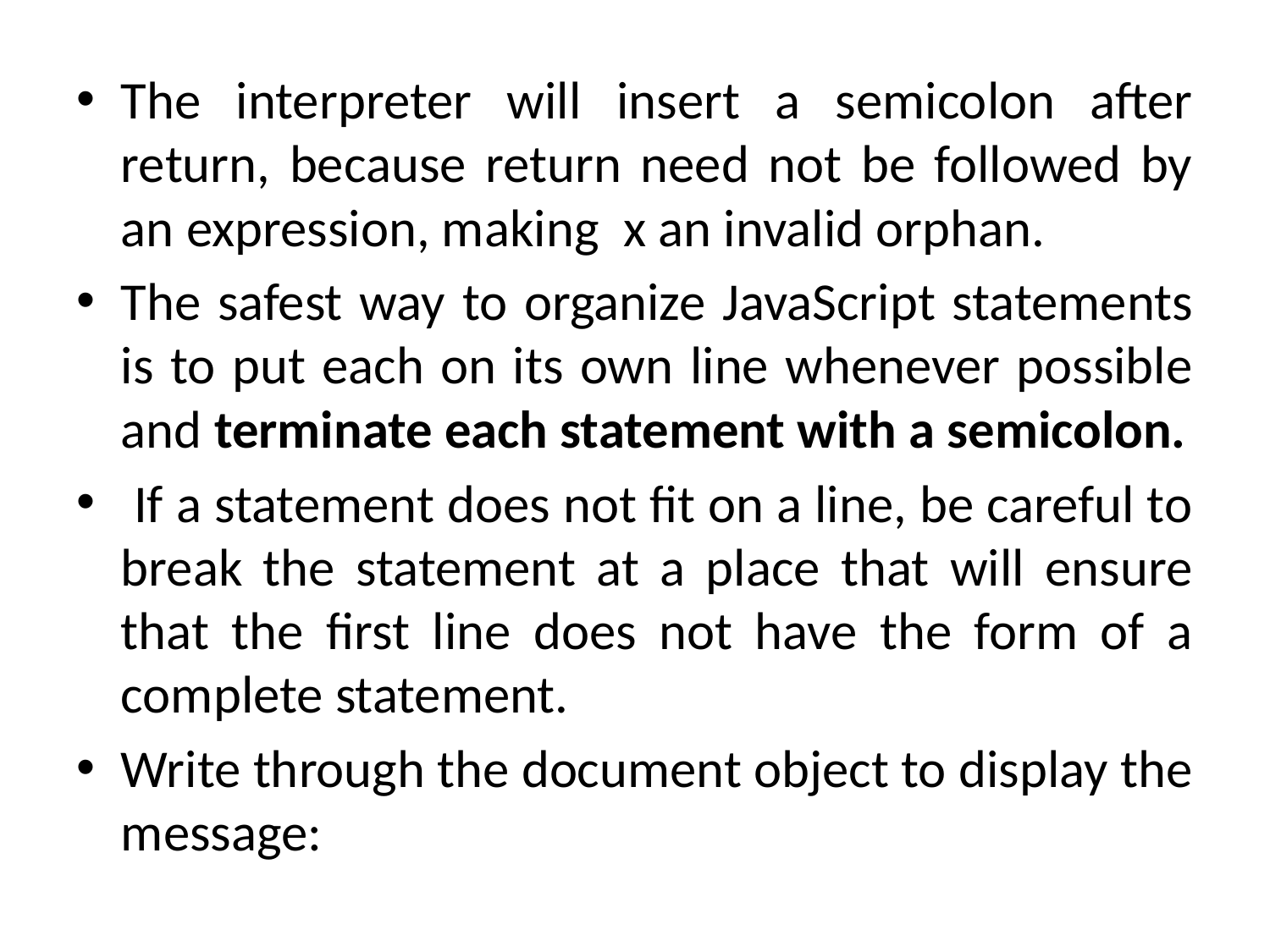

The interpreter will insert a semicolon after return, because return need not be followed by an expression, making  x an invalid orphan.
The safest way to organize JavaScript statements is to put each on its own line whenever possible and terminate each statement with a semicolon.
 If a statement does not fit on a line, be careful to break the statement at a place that will ensure that the first line does not have the form of a complete statement.
Write through the document object to display the message: